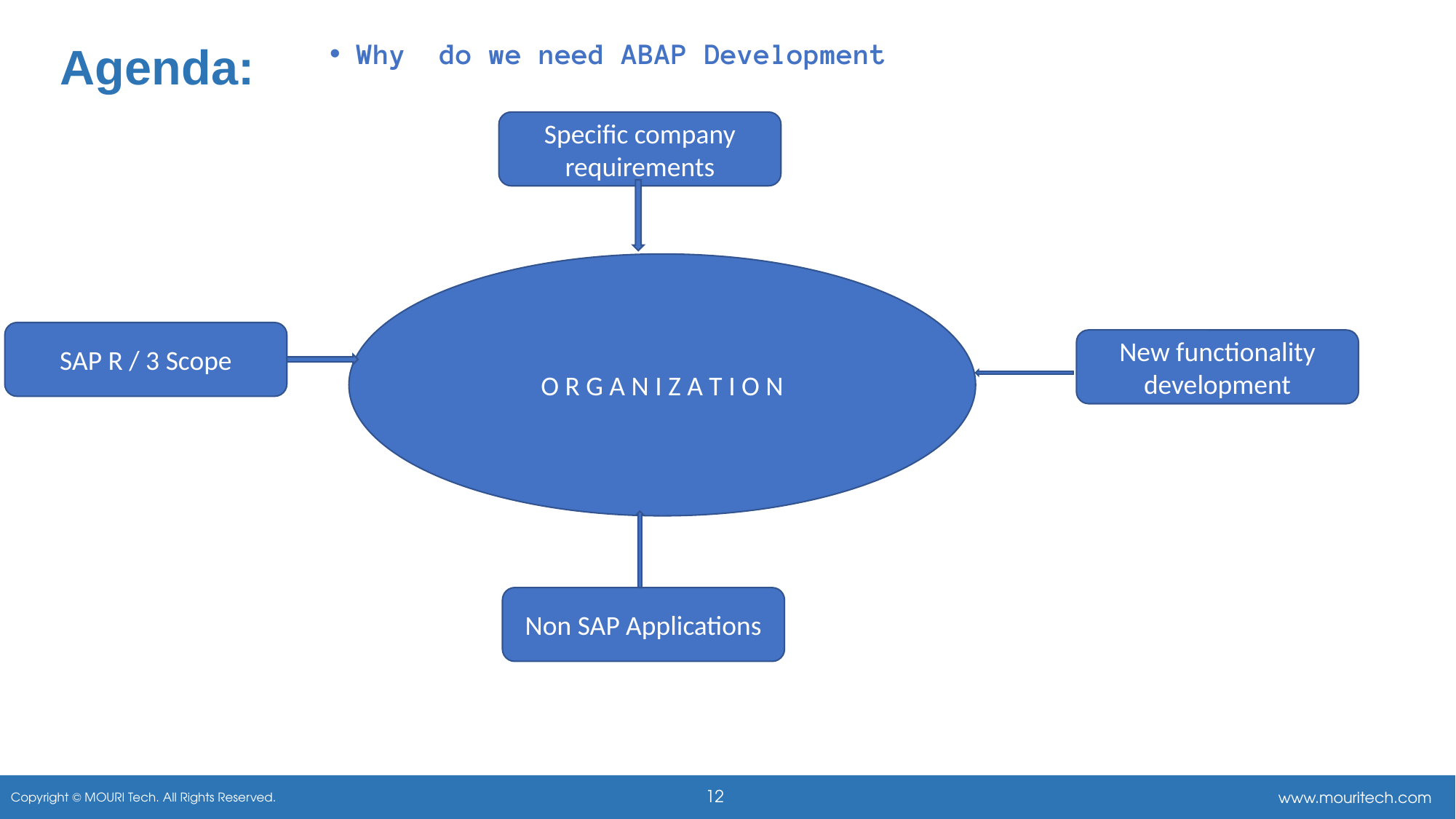

# Agenda:
Why  do we need ABAP Development

Specific company requirements

O R G A N I Z A T I O N
SAP R / 3 Scope
New functionality development

Non SAP Applications